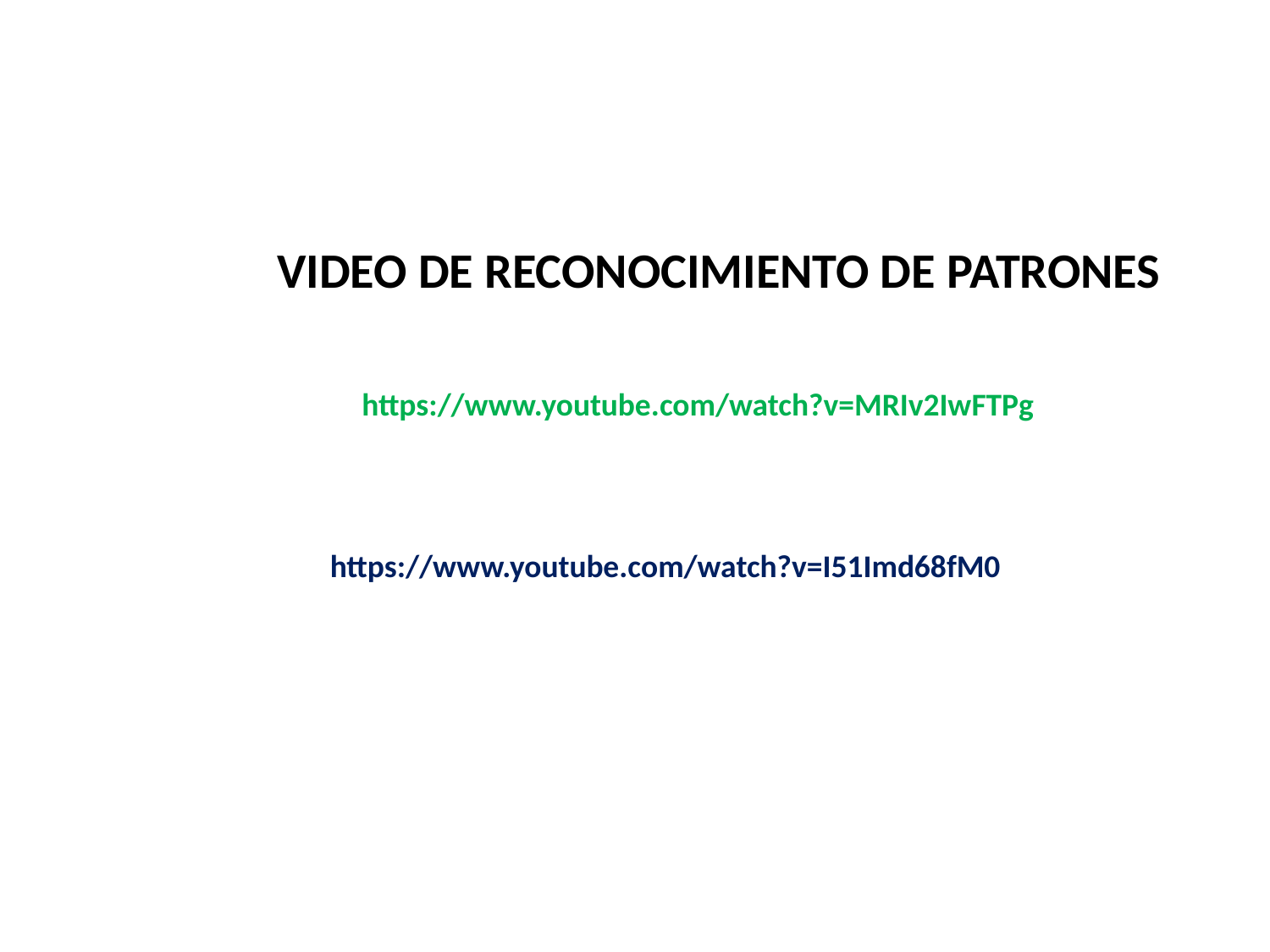

VIDEO DE RECONOCIMIENTO DE PATRONES
https://www.youtube.com/watch?v=MRIv2IwFTPg
https://www.youtube.com/watch?v=I51Imd68fM0